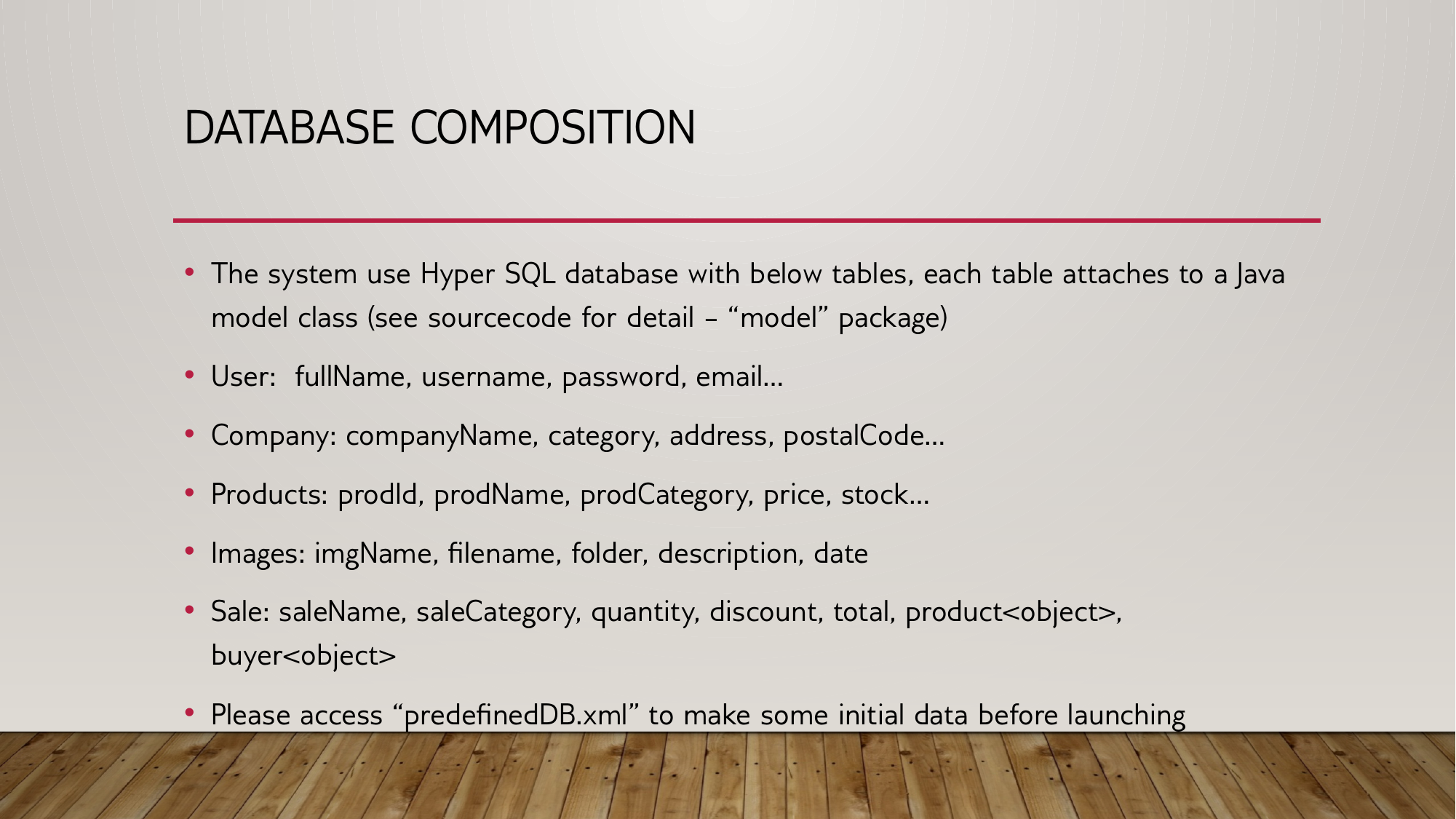

# Database composition
The system use Hyper SQL database with below tables, each table attaches to a Java model class (see sourcecode for detail – “model” package)
User:  fullName, username, password, email…
Company: companyName, category, address, postalCode…
Products: prodId, prodName, prodCategory, price, stock…
Images: imgName, filename, folder, description, date
Sale: saleName, saleCategory, quantity, discount, total, product<object>, buyer<object>
Please access “predefinedDB.xml” to make some initial data before launching